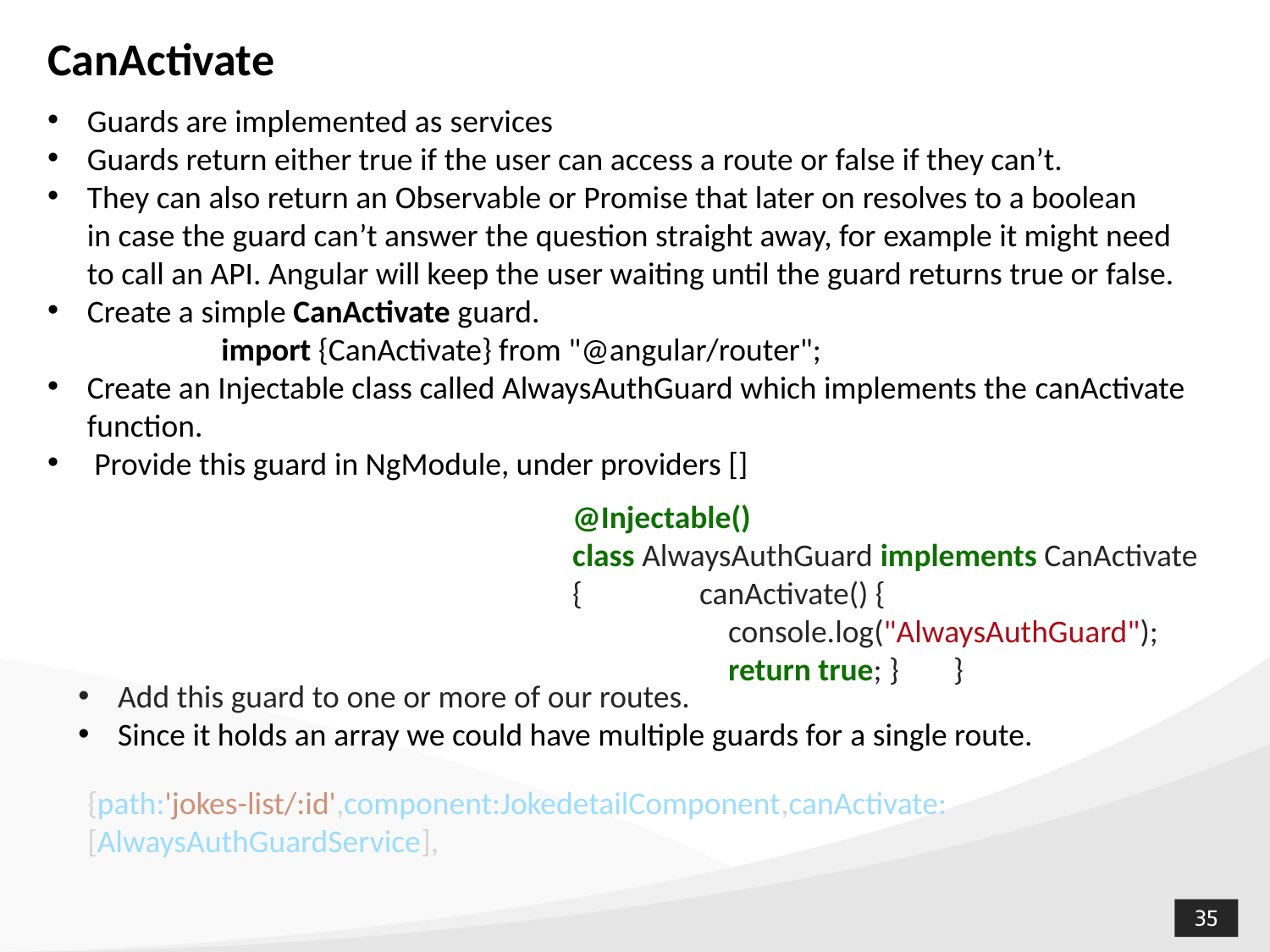

# CanActivate
Guards are implemented as services
Guards return either true if the user can access a route or false if they can’t.
They can also return an Observable or Promise that later on resolves to a boolean in case the guard can’t answer the question straight away, for example it might need to call an API. Angular will keep the user waiting until the guard returns true or false.
Create a simple CanActivate guard.
	 import {CanActivate} from "@angular/router";
Create an Injectable class called AlwaysAuthGuard which implements the canActivate function.
 Provide this guard in NgModule, under providers []
@Injectable()
class AlwaysAuthGuard implements CanActivate {	canActivate() {
	    console.log("AlwaysAuthGuard");
	    return true; }	}
Add this guard to one or more of our routes.
Since it holds an array we could have multiple guards for a single route.
{path:'jokes-list/:id',component:JokedetailComponent,canActivate:[AlwaysAuthGuardService],